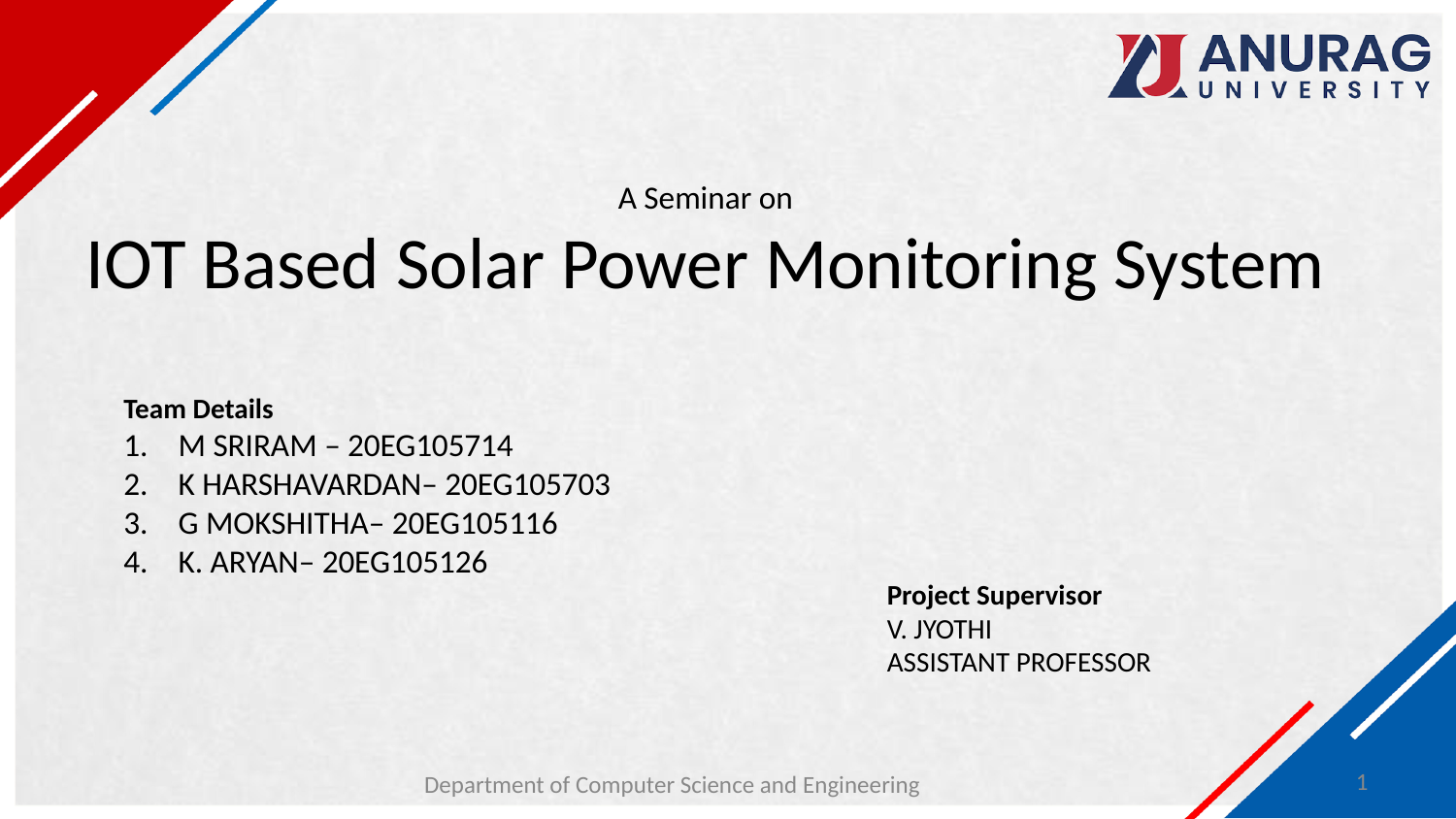

# A Seminar on IOT Based Solar Power Monitoring System

Team Details
M SRIRAM – 20EG105714
K HARSHAVARDAN– 20EG105703
G MOKSHITHA– 20EG105116
K. ARYAN– 20EG105126

Project Supervisor
V. JYOTHI
ASSISTANT PROFESSOR
1
Department of Computer Science and Engineering